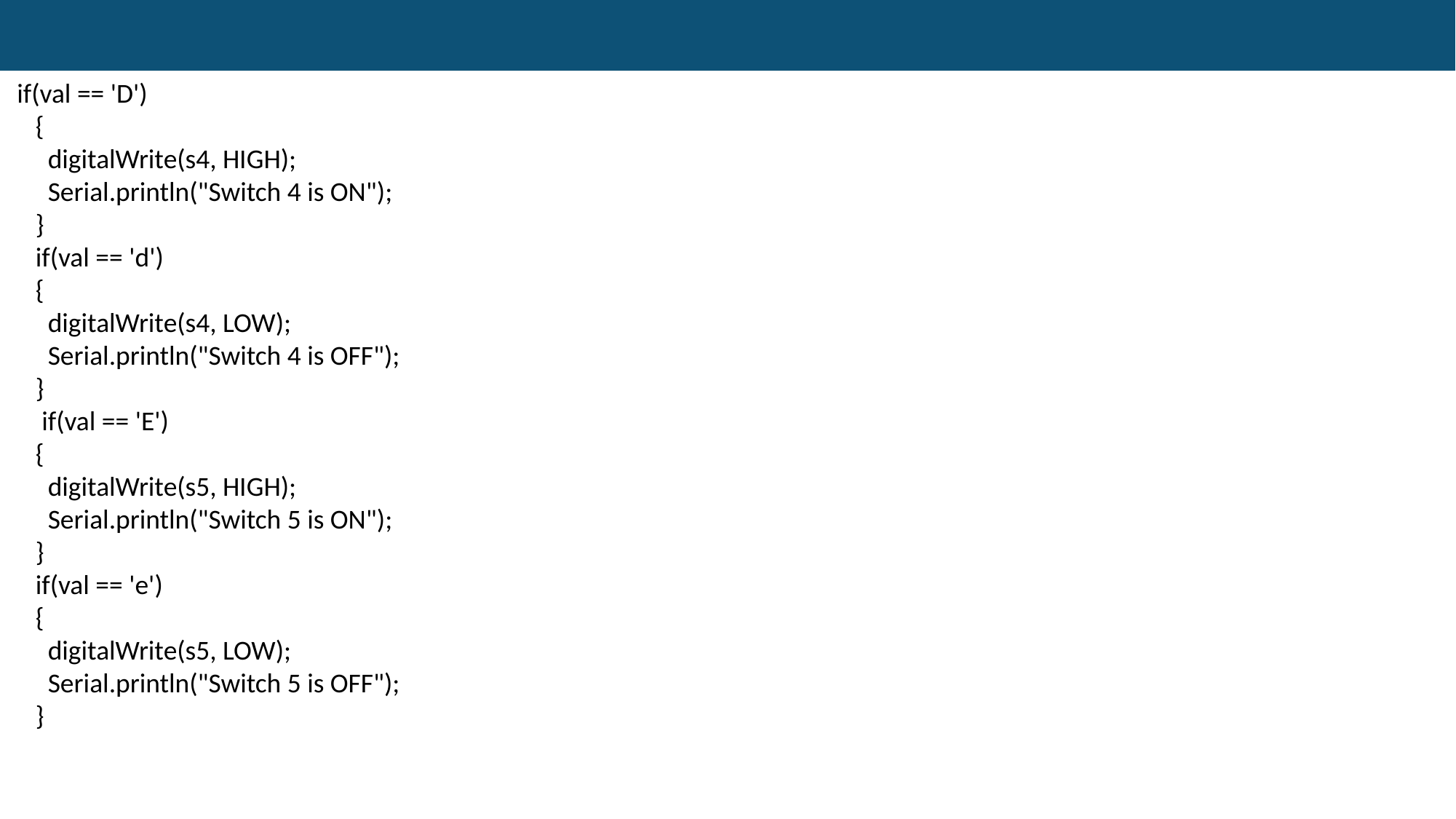

if(val == 'D')
    {
      digitalWrite(s4, HIGH);
      Serial.println("Switch 4 is ON");
    }
    if(val == 'd')
    {
      digitalWrite(s4, LOW);
      Serial.println("Switch 4 is OFF");
    }
     if(val == 'E')
    {
      digitalWrite(s5, HIGH);
      Serial.println("Switch 5 is ON");
    }
    if(val == 'e')
    {
      digitalWrite(s5, LOW);
      Serial.println("Switch 5 is OFF");
    }